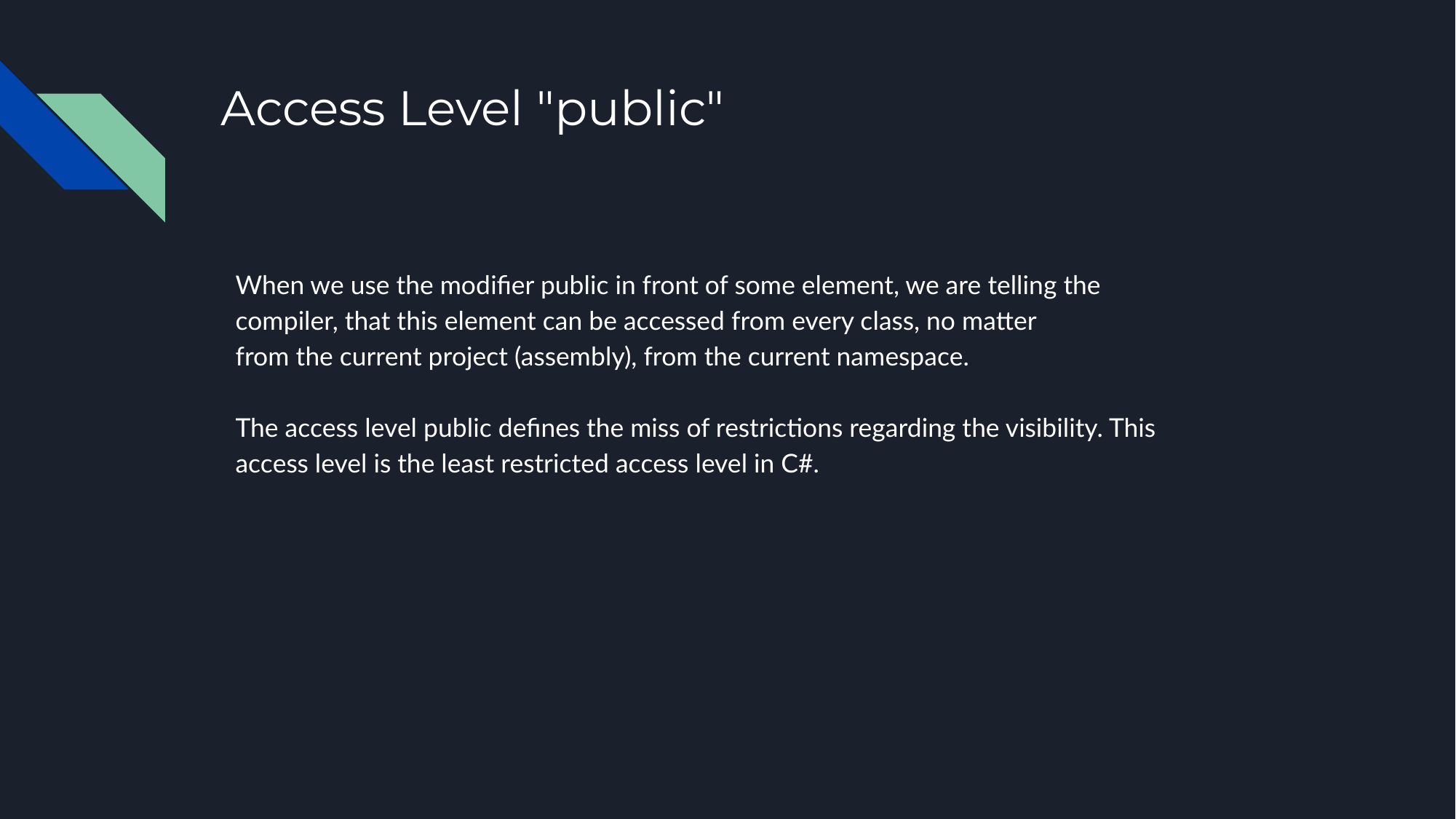

# Access Level "public"
When we use the modifier public in front of some element, we are telling the
compiler, that this element can be accessed from every class, no matter
from the current project (assembly), from the current namespace.

The access level public defines the miss of restrictions regarding the visibility. This
access level is the least restricted access level in C#.